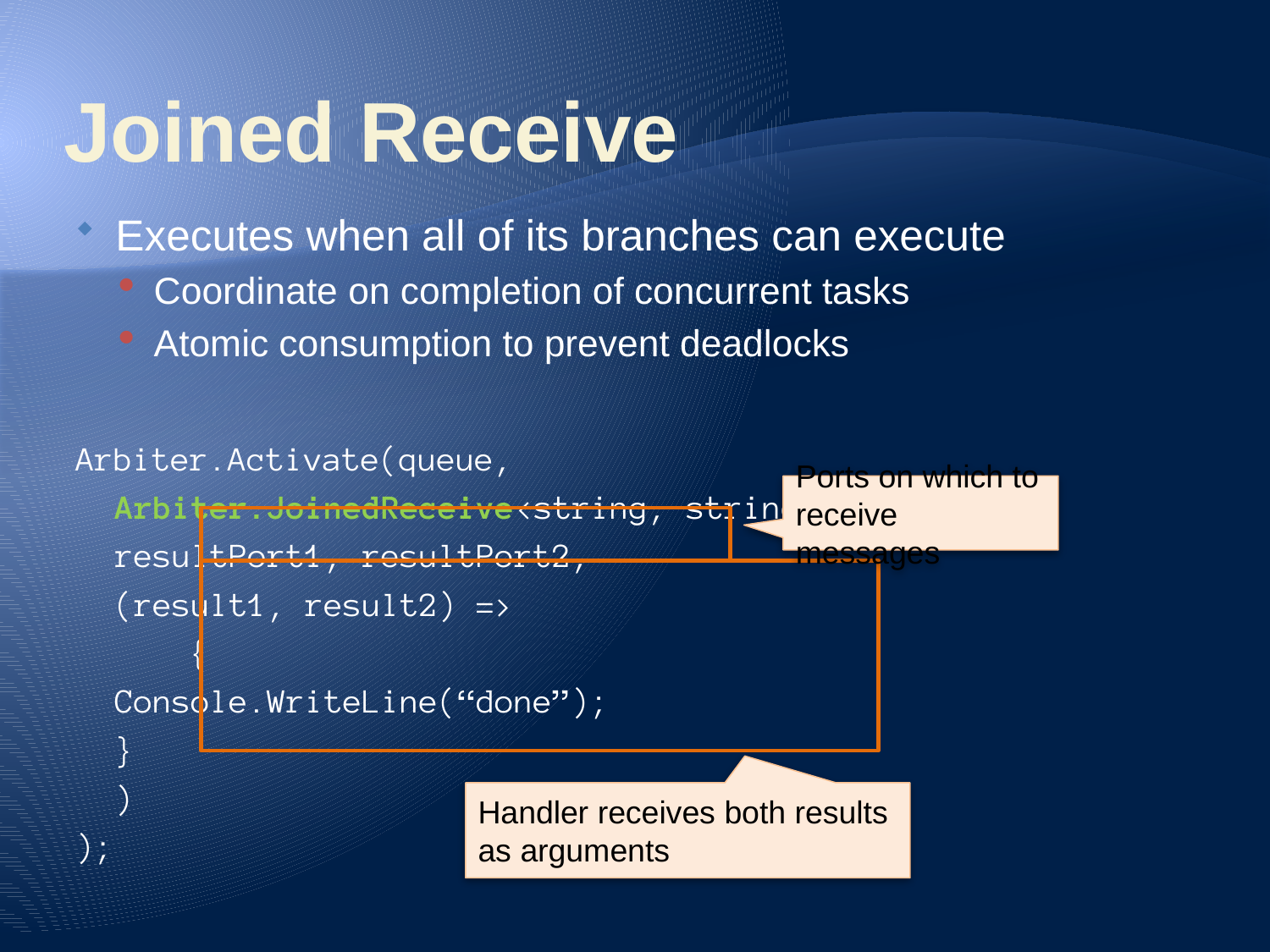

# Joined Receive
Executes when all of its branches can execute
Coordinate on completion of concurrent tasks
Atomic consumption to prevent deadlocks

Arbiter.Activate(queue,
	Arbiter.JoinedReceive<string, string>(false,
		resultPort1, resultPort2,
		(result1, result2) =>
      {
			Console.WriteLine(“done”);
		}
	)
);

Ports on which to receive messages

Handler receives both results as arguments